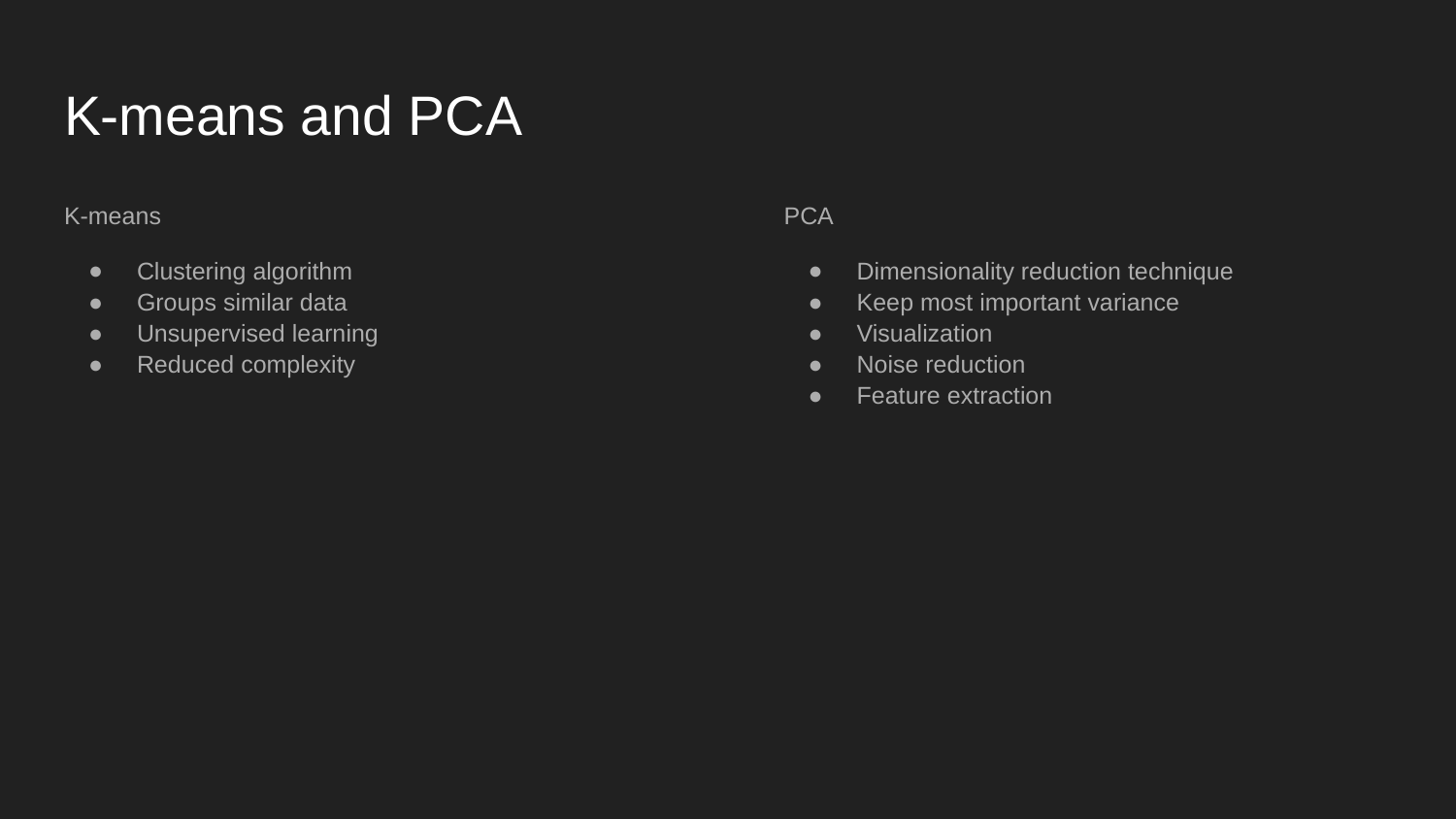

# K-means and PCA
K-means
Clustering algorithm
Groups similar data
Unsupervised learning
Reduced complexity
PCA
Dimensionality reduction technique
Keep most important variance
Visualization
Noise reduction
Feature extraction